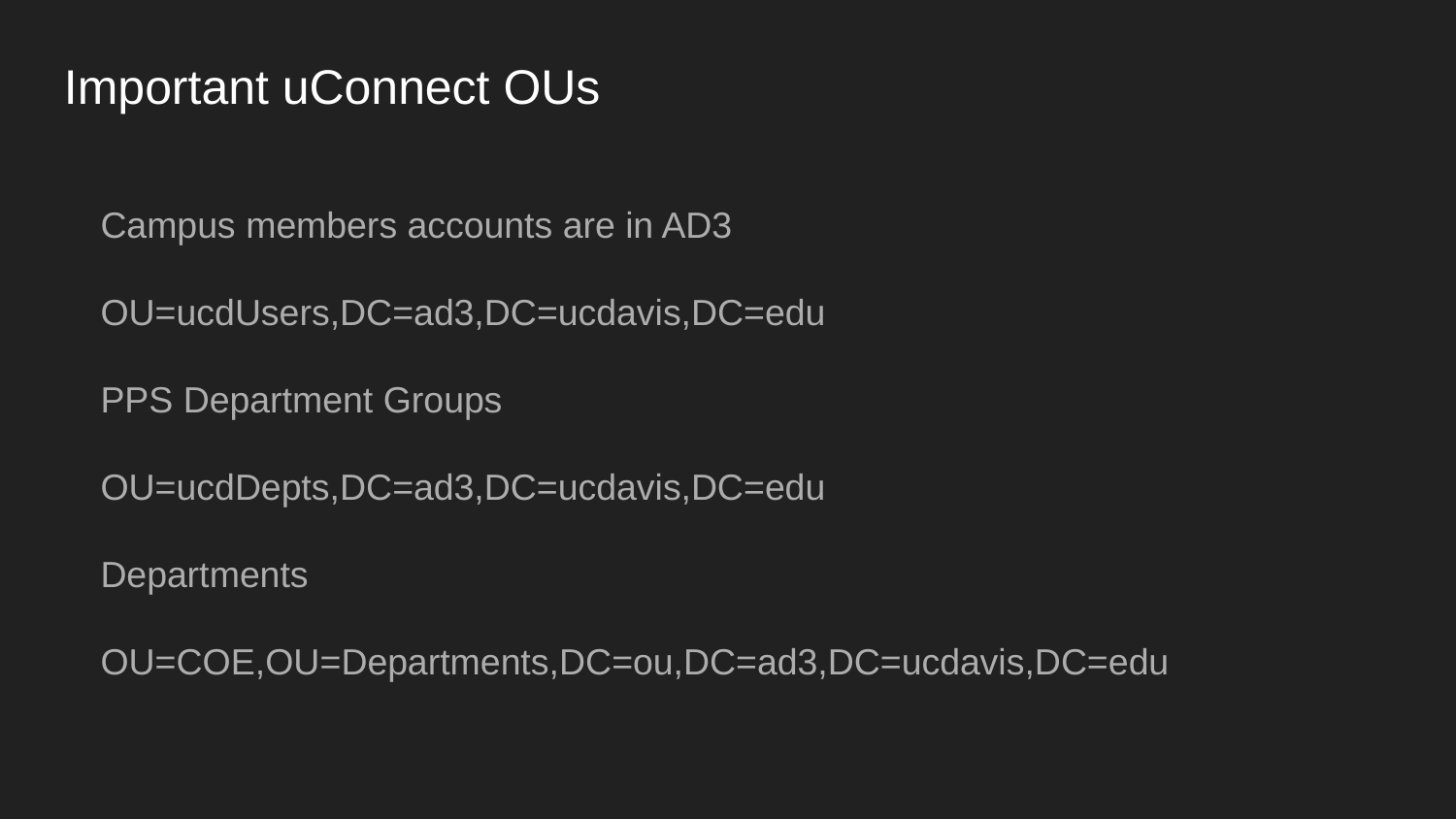

Important uConnect OUs
Campus members accounts are in AD3
OU=ucdUsers,DC=ad3,DC=ucdavis,DC=edu
PPS Department Groups
OU=ucdDepts,DC=ad3,DC=ucdavis,DC=edu
Departments
OU=COE,OU=Departments,DC=ou,DC=ad3,DC=ucdavis,DC=edu